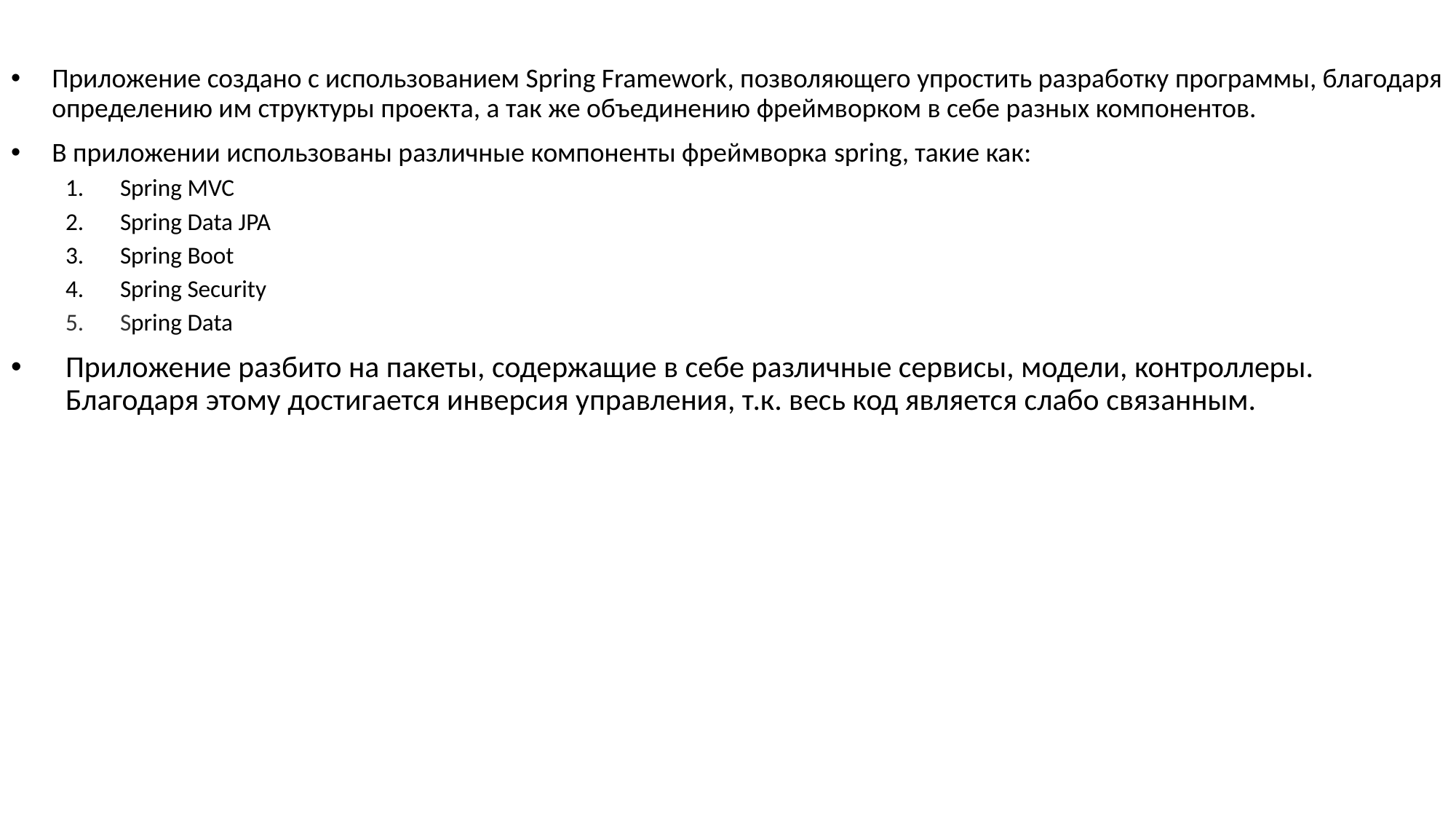

Приложение создано с использованием Spring Framework, позволяющего упростить разработку программы, благодаря определению им структуры проекта, а так же объединению фреймворком в себе разных компонентов.
В приложении использованы различные компоненты фреймворка spring, такие как:
Spring MVC
Spring Data JPA
Spring Boot
Spring Security
Spring Data
Приложение разбито на пакеты, содержащие в себе различные сервисы, модели, контроллеры. Благодаря этому достигается инверсия управления, т.к. весь код является слабо связанным.